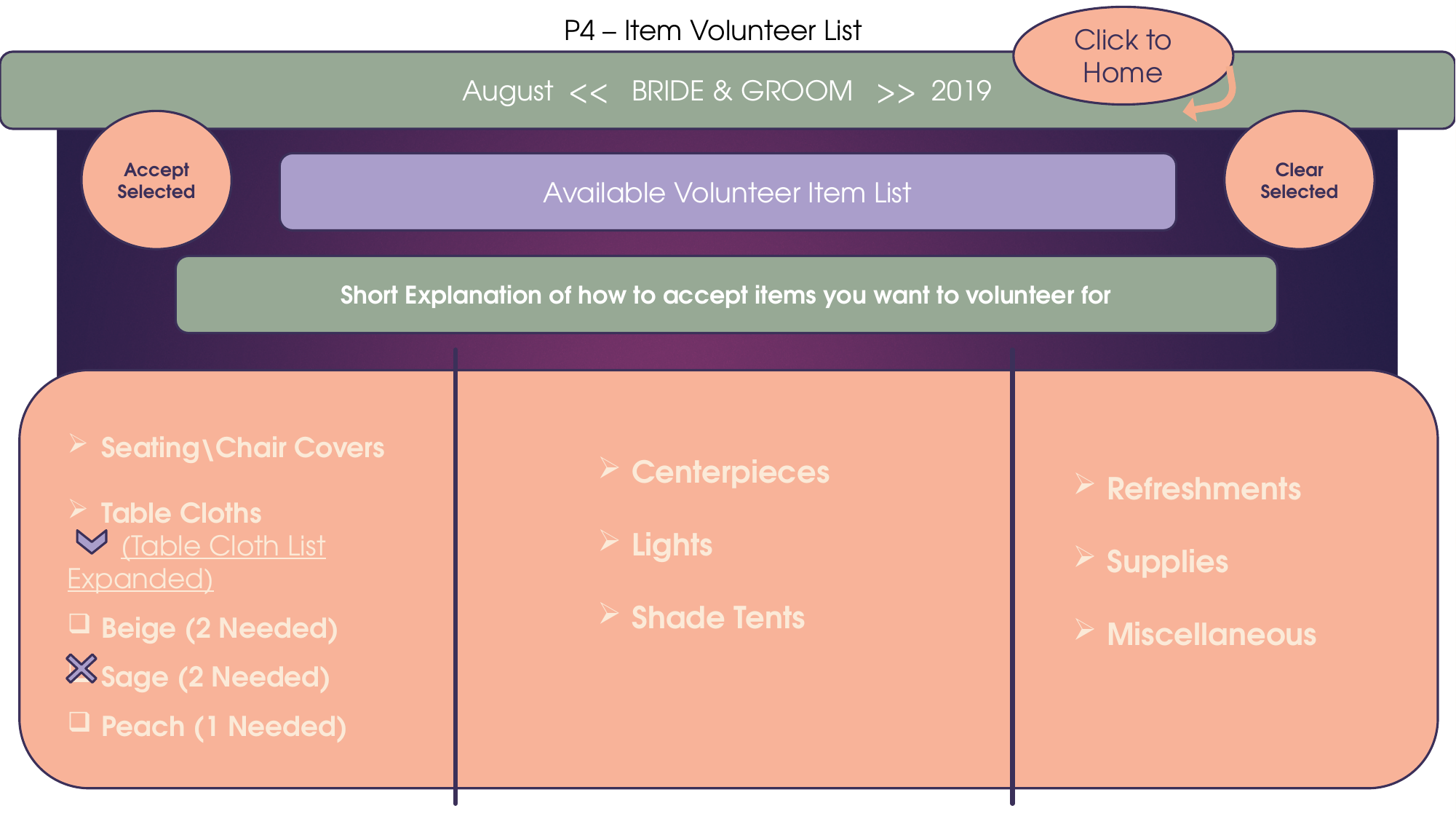

Click to Home
P4 – Item Volunteer List
August  <<   BRIDE & GROOM   >>  2019

Accept Selected
Clear Selected
Available Volunteer Item List
Short Explanation of how to accept items you want to volunteer for

Seating\Chair Covers
Table Cloths
       (Table Cloth List Expanded)
Beige (2 Needed)
Sage (2 Needed)
Peach (1 Needed)
Centerpieces
Lights
Shade Tents
Refreshments
Supplies
Miscellaneous